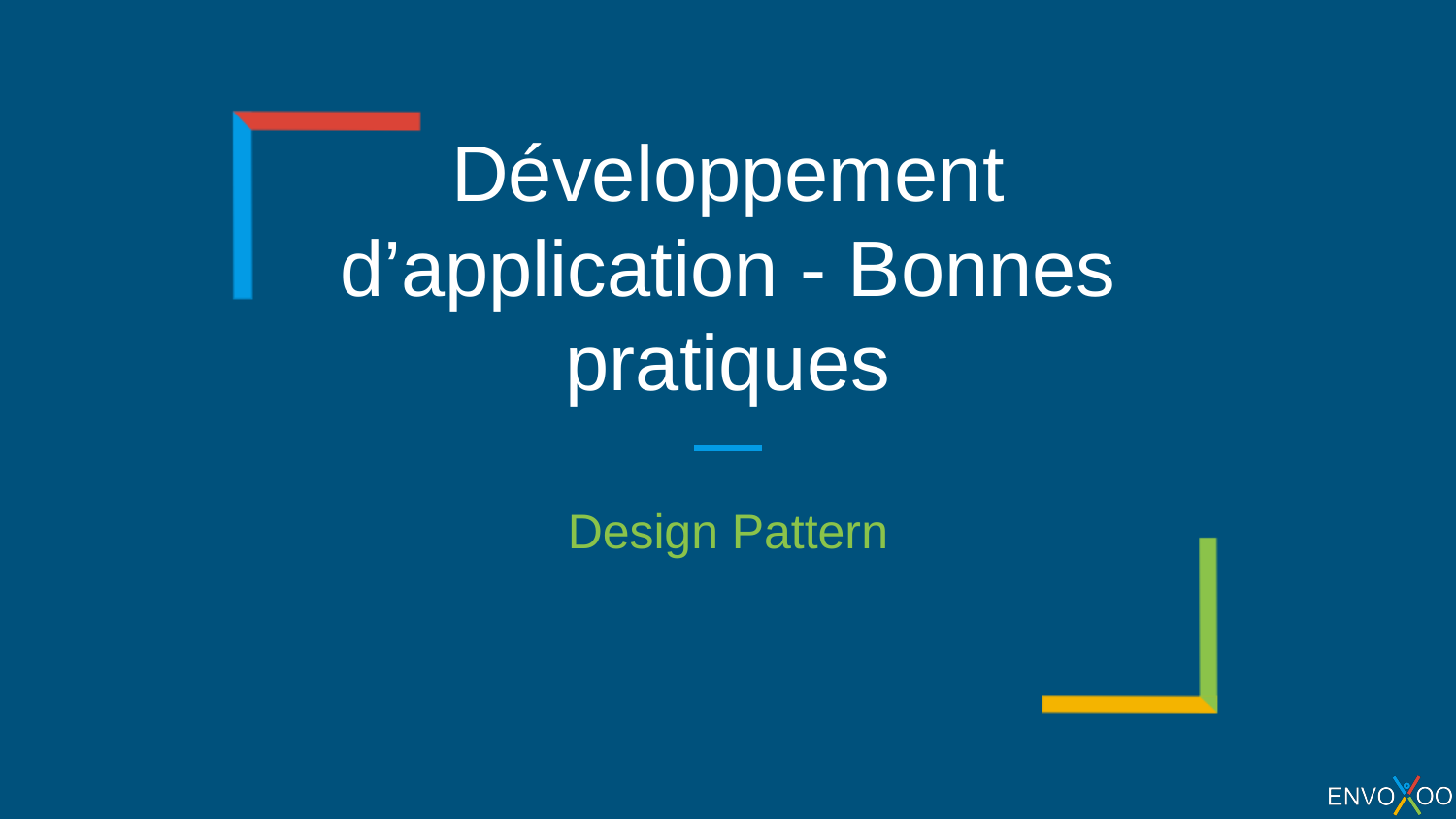

# Développement d’application - Bonnes pratiques
Design Pattern